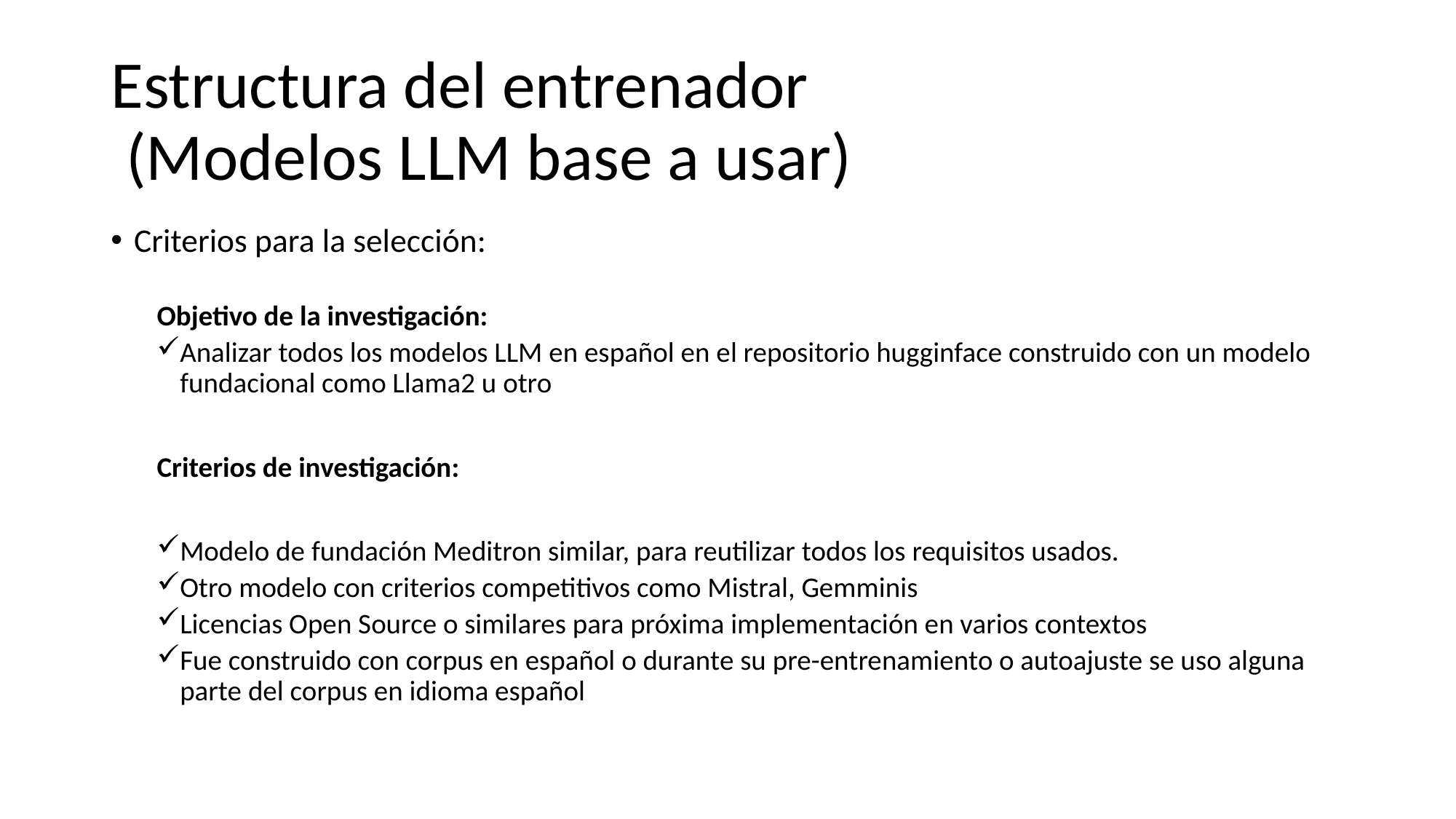

# Estructura del entrenador (Modelos LLM base a usar)
Criterios para la selección:

Objetivo de la investigación:
Analizar todos los modelos LLM en español en el repositorio hugginface construido con un modelo fundacional como Llama2 u otro

Criterios de investigación:

Modelo de fundación Meditron similar, para reutilizar todos los requisitos usados.
Otro modelo con criterios competitivos como Mistral, Gemminis
Licencias Open Source o similares para próxima implementación en varios contextos
Fue construido con corpus en español o durante su pre-entrenamiento o autoajuste se uso alguna parte del corpus en idioma español